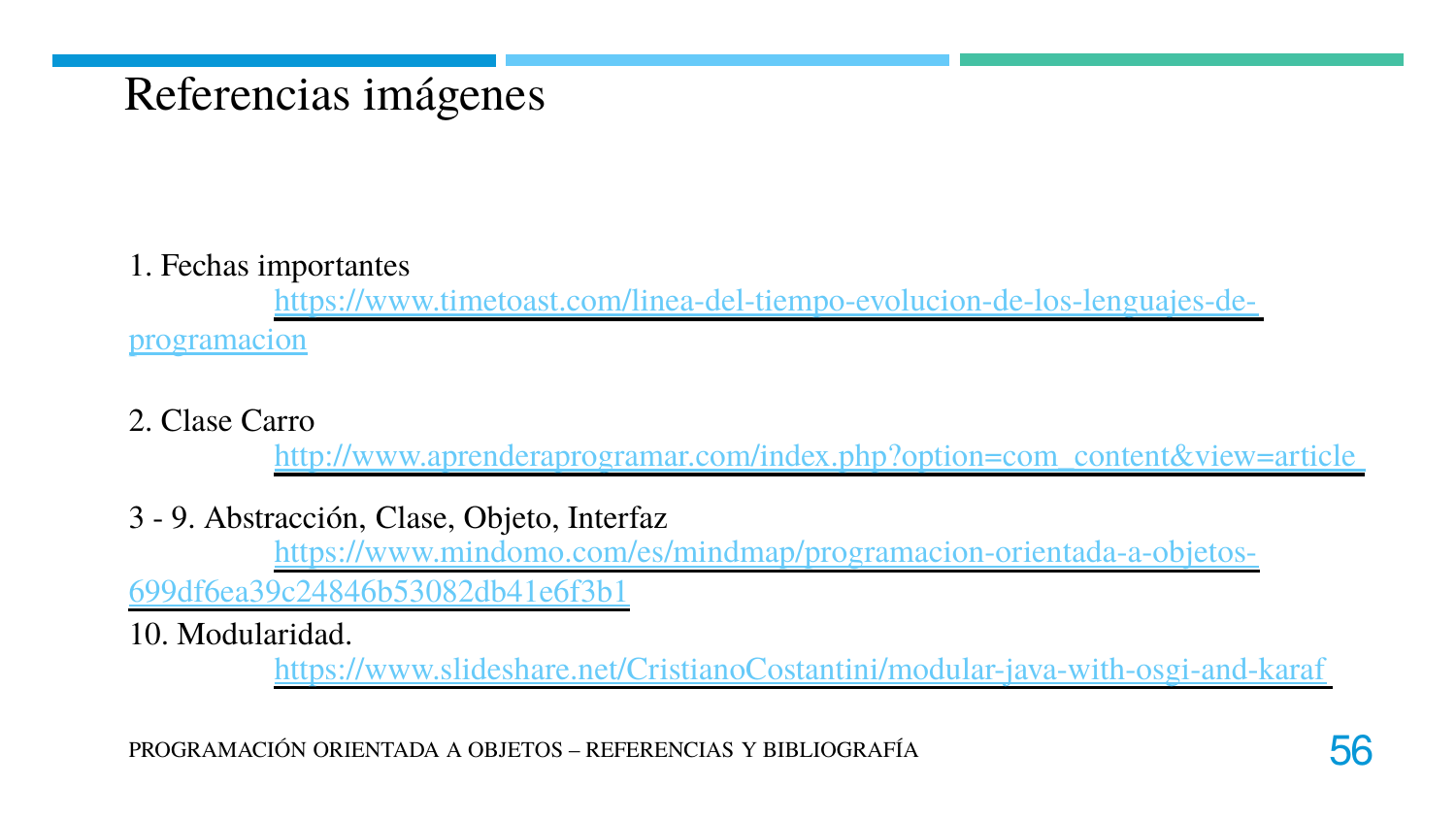

Referencias imágenes

1. Fechas importantes

https://www.timetoast.com/linea-del-tiempo-evolucion-de-los-lenguajes-de-

programacion

2. Clase Carro

http://www.aprenderaprogramar.com/index.php?option=com_content&view=article

3 - 9. Abstracción, Clase, Objeto, Interfaz

https://www.mindomo.com/es/mindmap/programacion-orientada-a-objetos-

699df6ea39c24846b53082db41e6f3b1

10. Modularidad.

https://www.slideshare.net/CristianoCostantini/modular-java-with-osgi-and-karaf

56

PROGRAMACIÓN ORIENTADA A OBJETOS – REFERENCIAS Y BIBLIOGRAFÍA